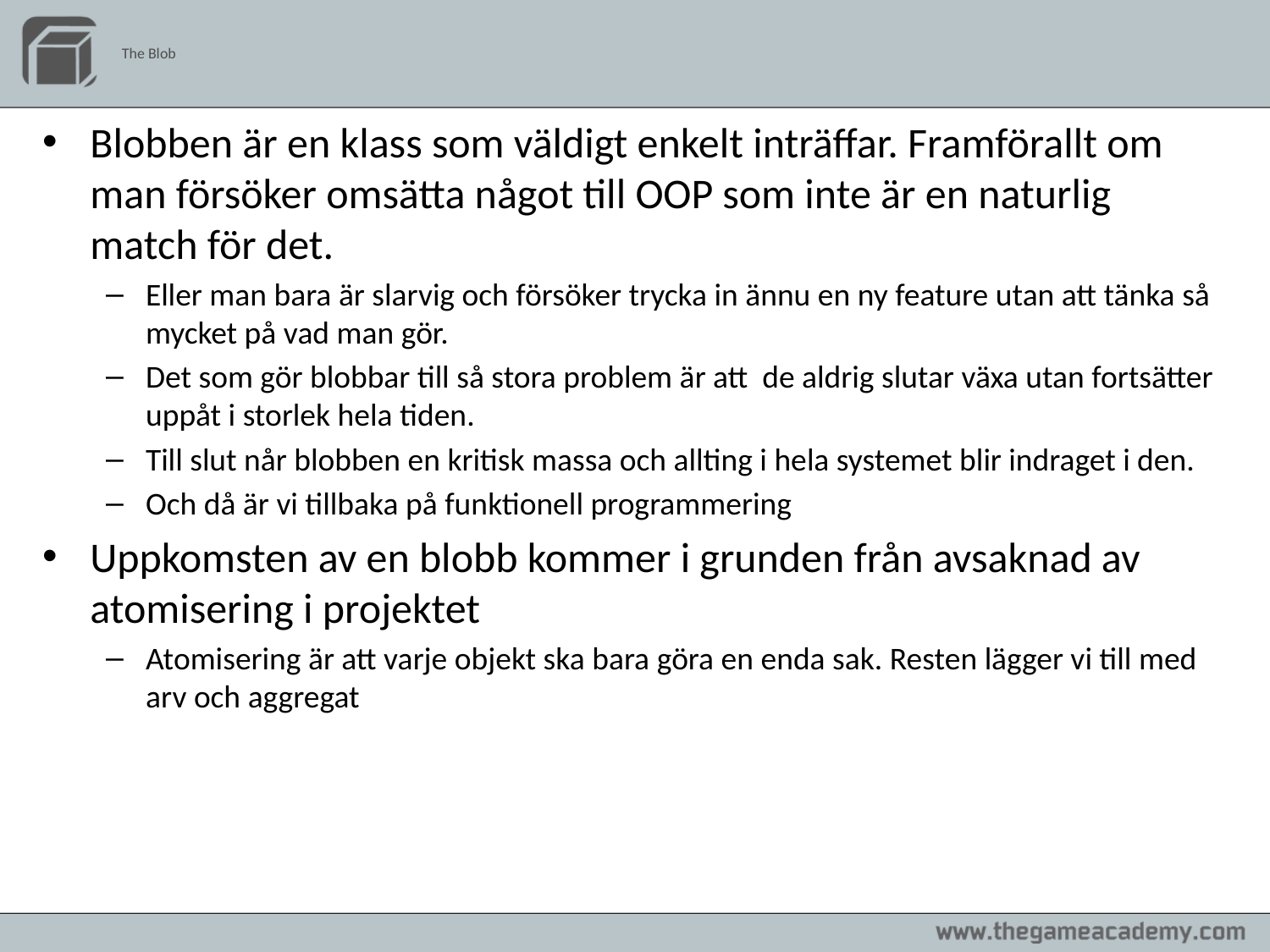

# The Blob
Blobben är en klass som väldigt enkelt inträffar. Framförallt om man försöker omsätta något till OOP som inte är en naturlig match för det.
Eller man bara är slarvig och försöker trycka in ännu en ny feature utan att tänka så mycket på vad man gör.
Det som gör blobbar till så stora problem är att  de aldrig slutar växa utan fortsätter uppåt i storlek hela tiden.
Till slut når blobben en kritisk massa och allting i hela systemet blir indraget i den.
Och då är vi tillbaka på funktionell programmering
Uppkomsten av en blobb kommer i grunden från avsaknad av atomisering i projektet
Atomisering är att varje objekt ska bara göra en enda sak. Resten lägger vi till med arv och aggregat